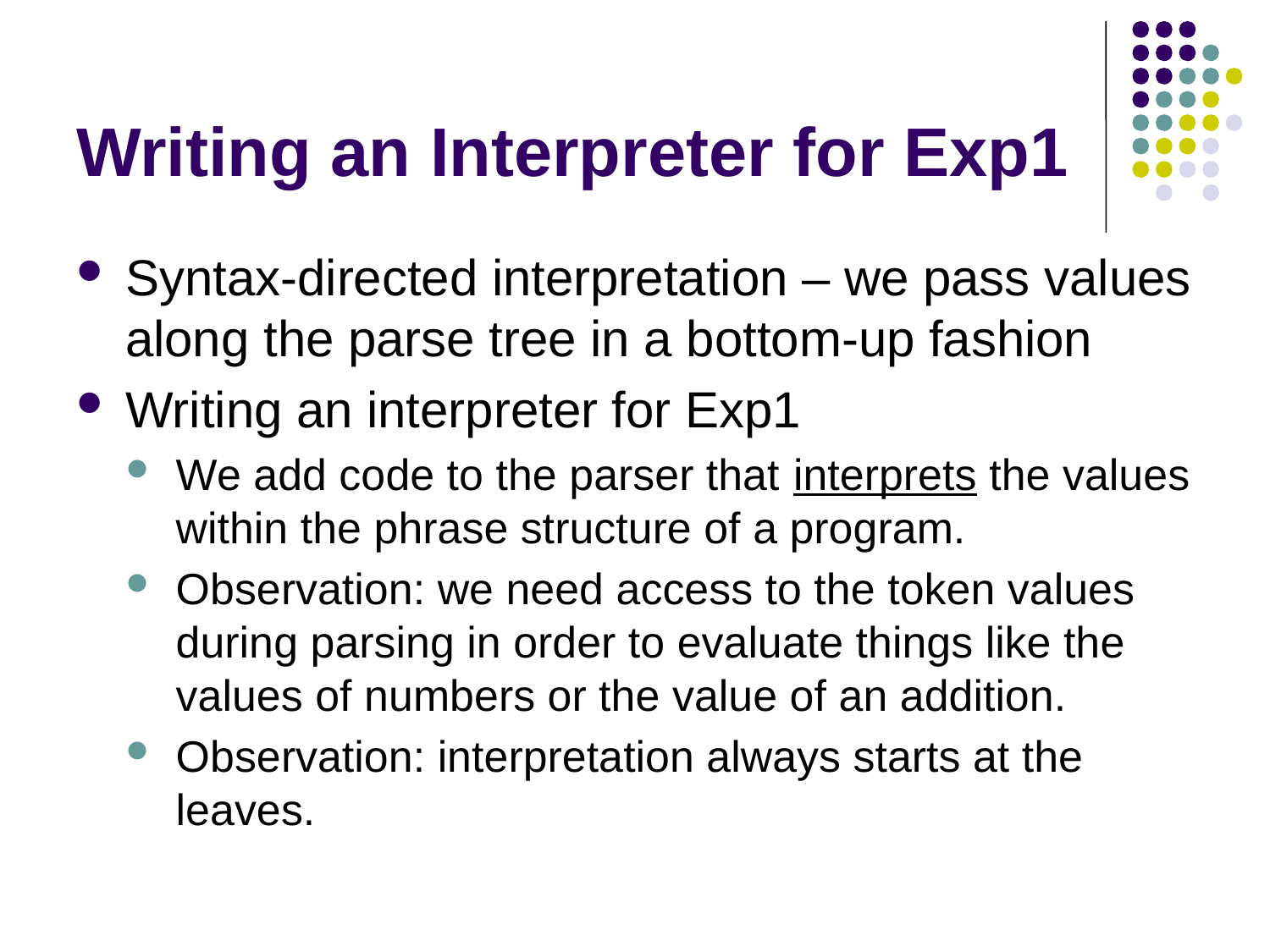

# Writing an Interpreter for Exp1
Syntax-directed interpretation – we pass values along the parse tree in a bottom-up fashion
Writing an interpreter for Exp1
We add code to the parser that interprets the values within the phrase structure of a program.
Observation: we need access to the token values during parsing in order to evaluate things like the values of numbers or the value of an addition.
Observation: interpretation always starts at the leaves.